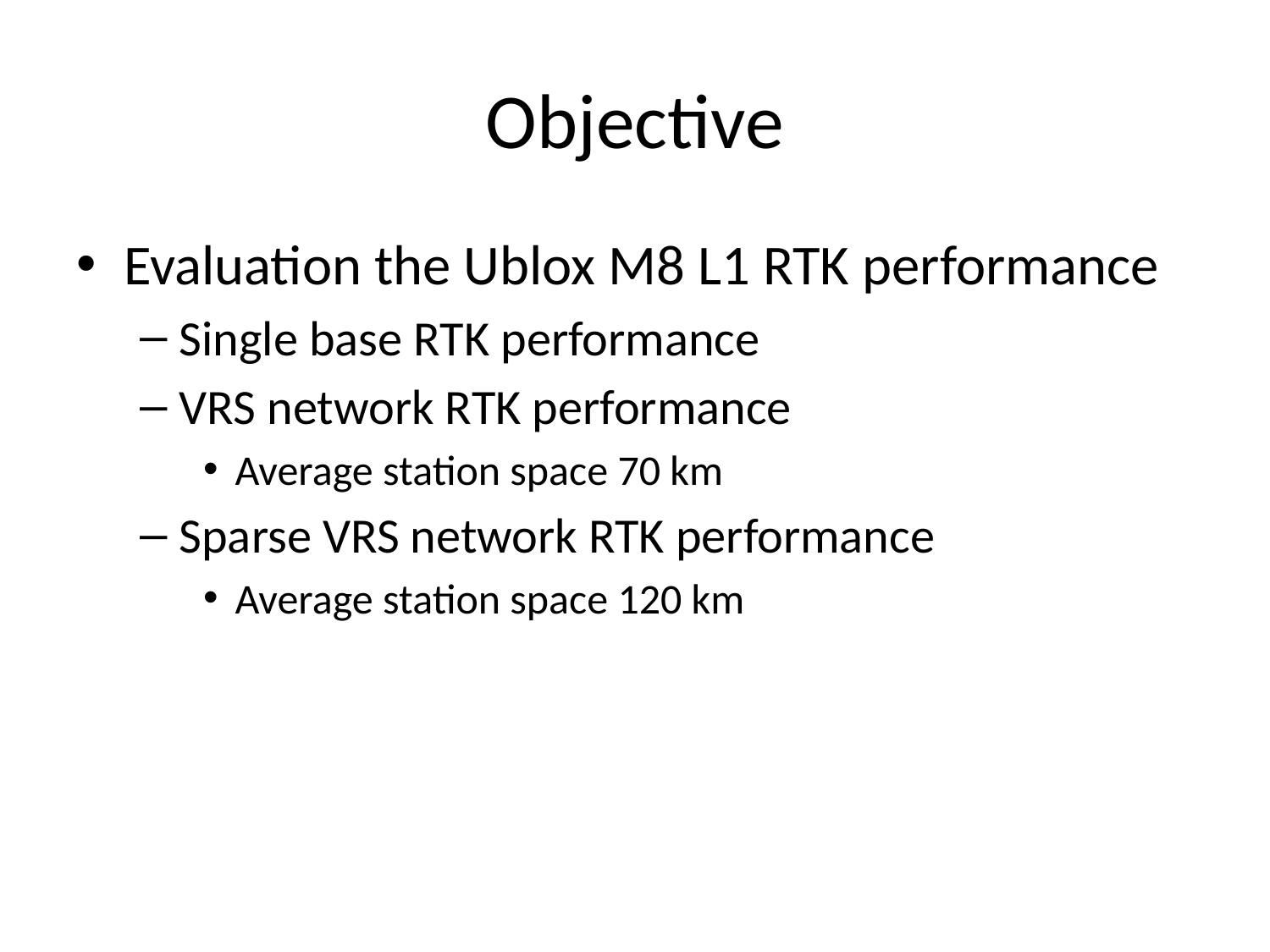

# Objective
Evaluation the Ublox M8 L1 RTK performance
Single base RTK performance
VRS network RTK performance
Average station space 70 km
Sparse VRS network RTK performance
Average station space 120 km